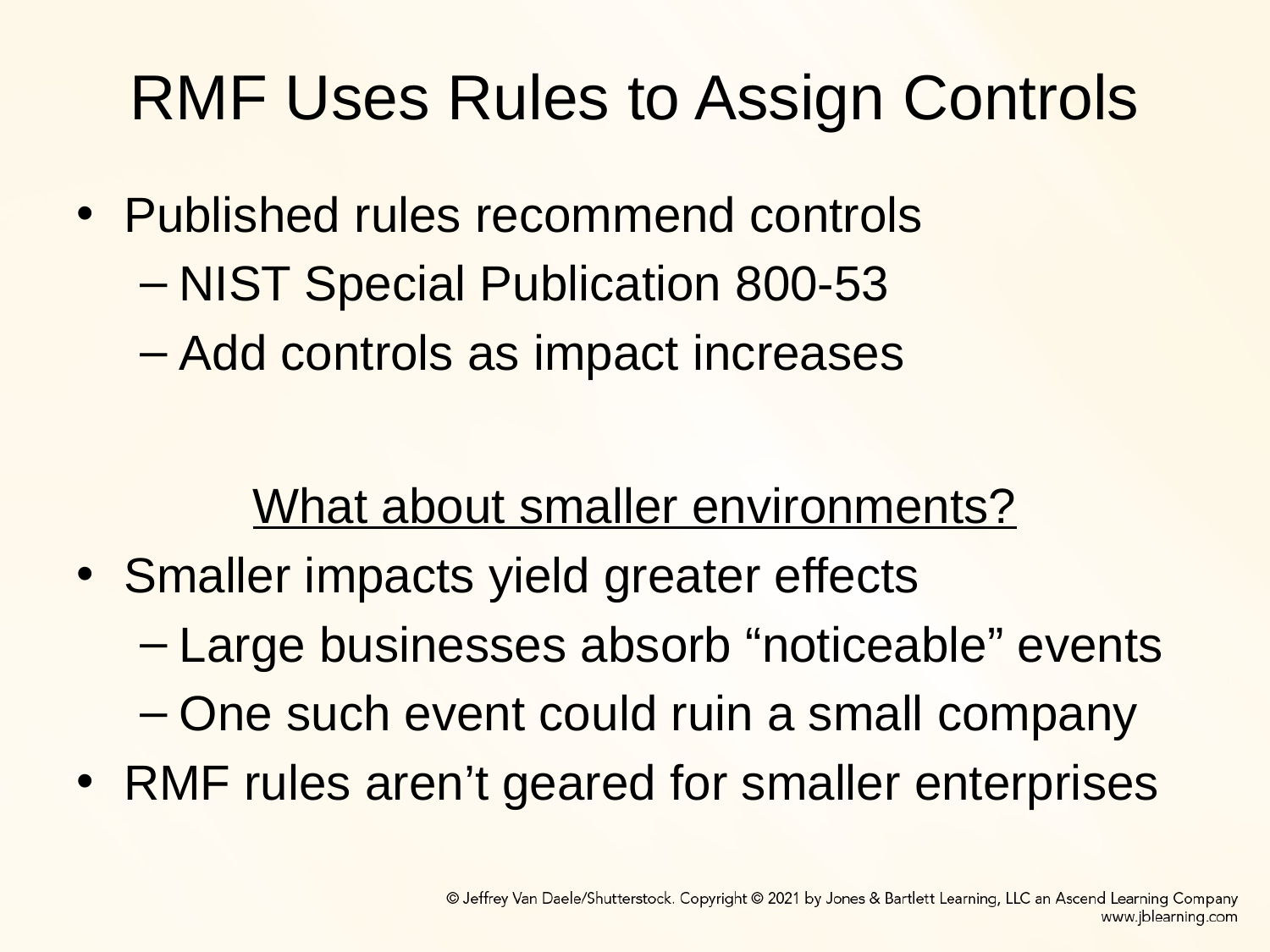

# RMF Uses Rules to Assign Controls
Published rules recommend controls
NIST Special Publication 800-53
Add controls as impact increases

What about smaller environments?
Smaller impacts yield greater effects
Large businesses absorb “noticeable” events
One such event could ruin a small company
RMF rules aren’t geared for smaller enterprises